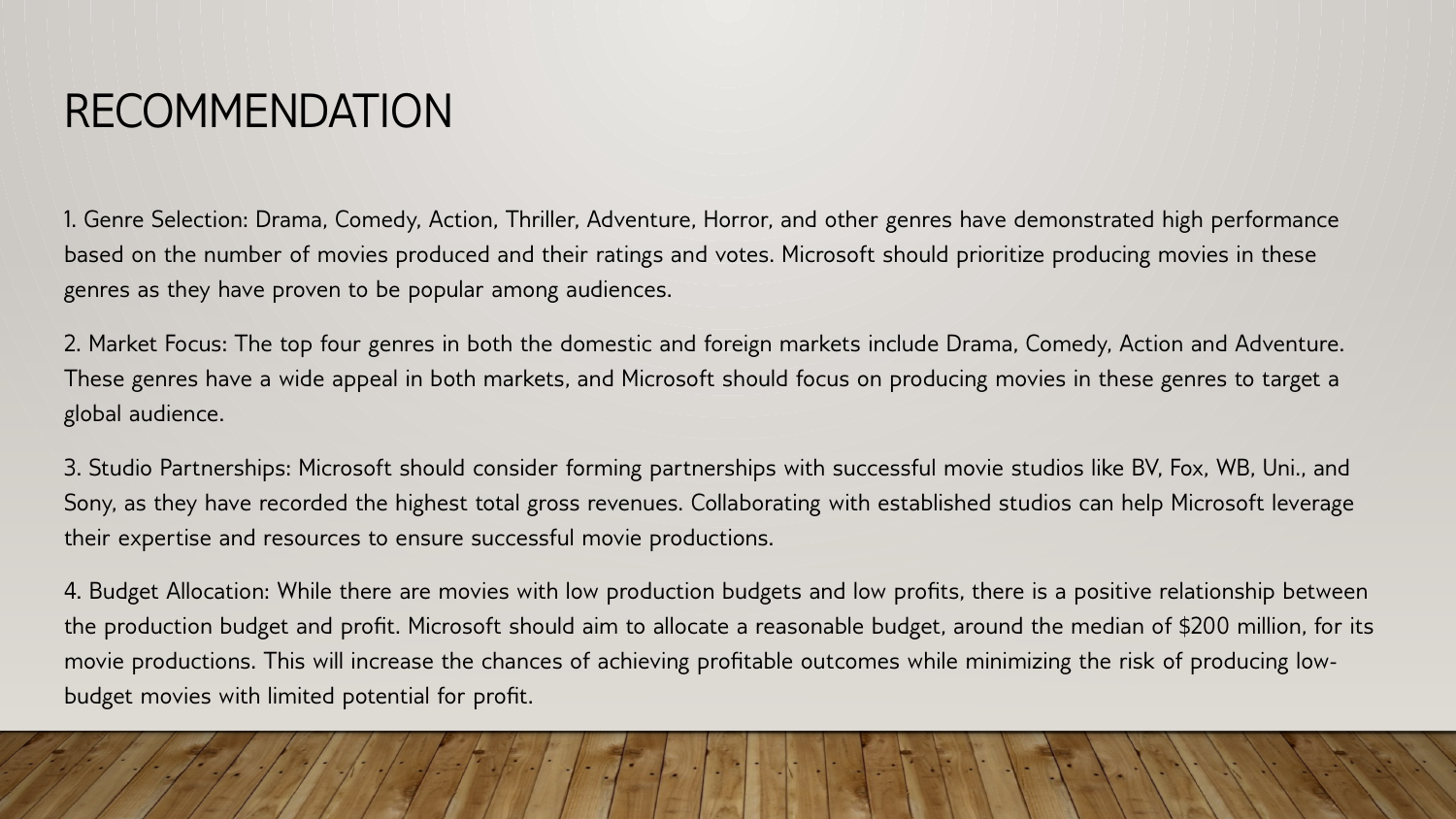

# Recommendation
1. Genre Selection: Drama, Comedy, Action, Thriller, Adventure, Horror, and other genres have demonstrated high performance based on the number of movies produced and their ratings and votes. Microsoft should prioritize producing movies in these genres as they have proven to be popular among audiences.
2. Market Focus: The top four genres in both the domestic and foreign markets include Drama, Comedy, Action and Adventure. These genres have a wide appeal in both markets, and Microsoft should focus on producing movies in these genres to target a global audience.
3. Studio Partnerships: Microsoft should consider forming partnerships with successful movie studios like BV, Fox, WB, Uni., and Sony, as they have recorded the highest total gross revenues. Collaborating with established studios can help Microsoft leverage their expertise and resources to ensure successful movie productions.
4. Budget Allocation: While there are movies with low production budgets and low profits, there is a positive relationship between the production budget and profit. Microsoft should aim to allocate a reasonable budget, around the median of $200 million, for its movie productions. This will increase the chances of achieving profitable outcomes while minimizing the risk of producing low-budget movies with limited potential for profit.